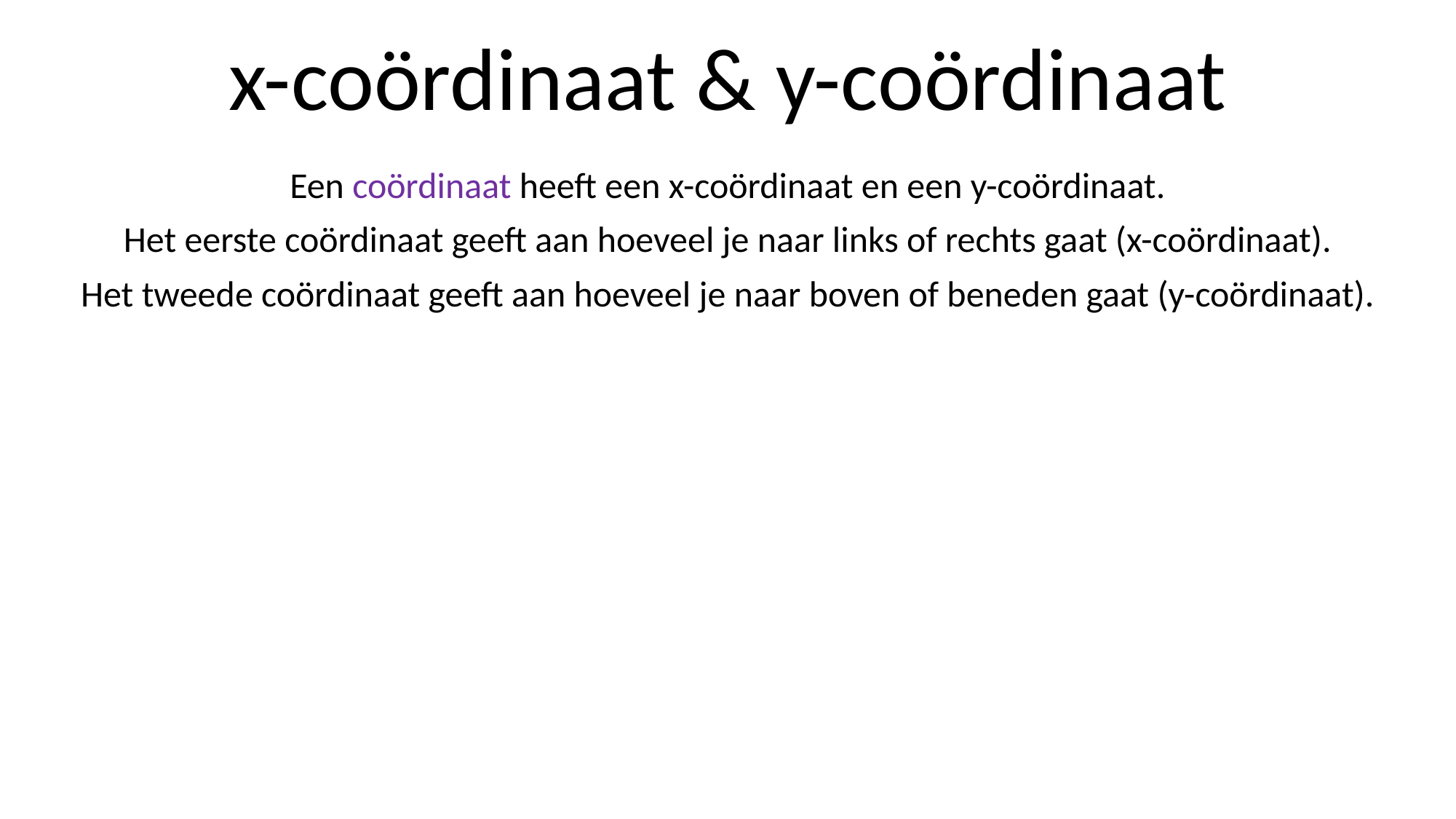

# x-coördinaat & y-coördinaat
Een coördinaat heeft een x-coördinaat en een y-coördinaat.
Het eerste coördinaat geeft aan hoeveel je naar links of rechts gaat (x-coördinaat).
Het tweede coördinaat geeft aan hoeveel je naar boven of beneden gaat (y-coördinaat).